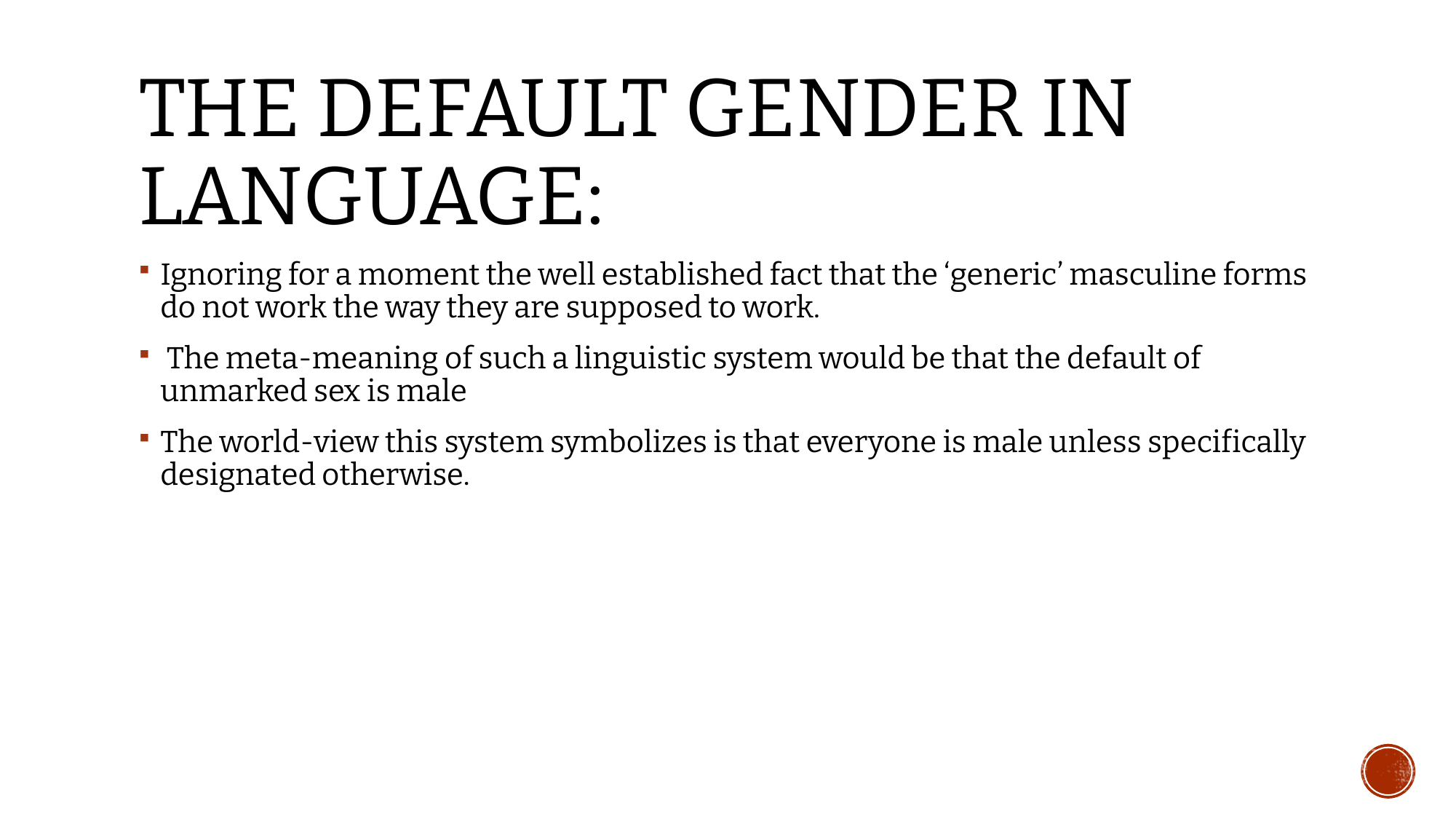

# The default gender in language:
Ignoring for a moment the well established fact that the ‘generic’ masculine forms do not work the way they are supposed to work.
 The meta-meaning of such a linguistic system would be that the default of unmarked sex is male
The world-view this system symbolizes is that everyone is male unless specifically designated otherwise.